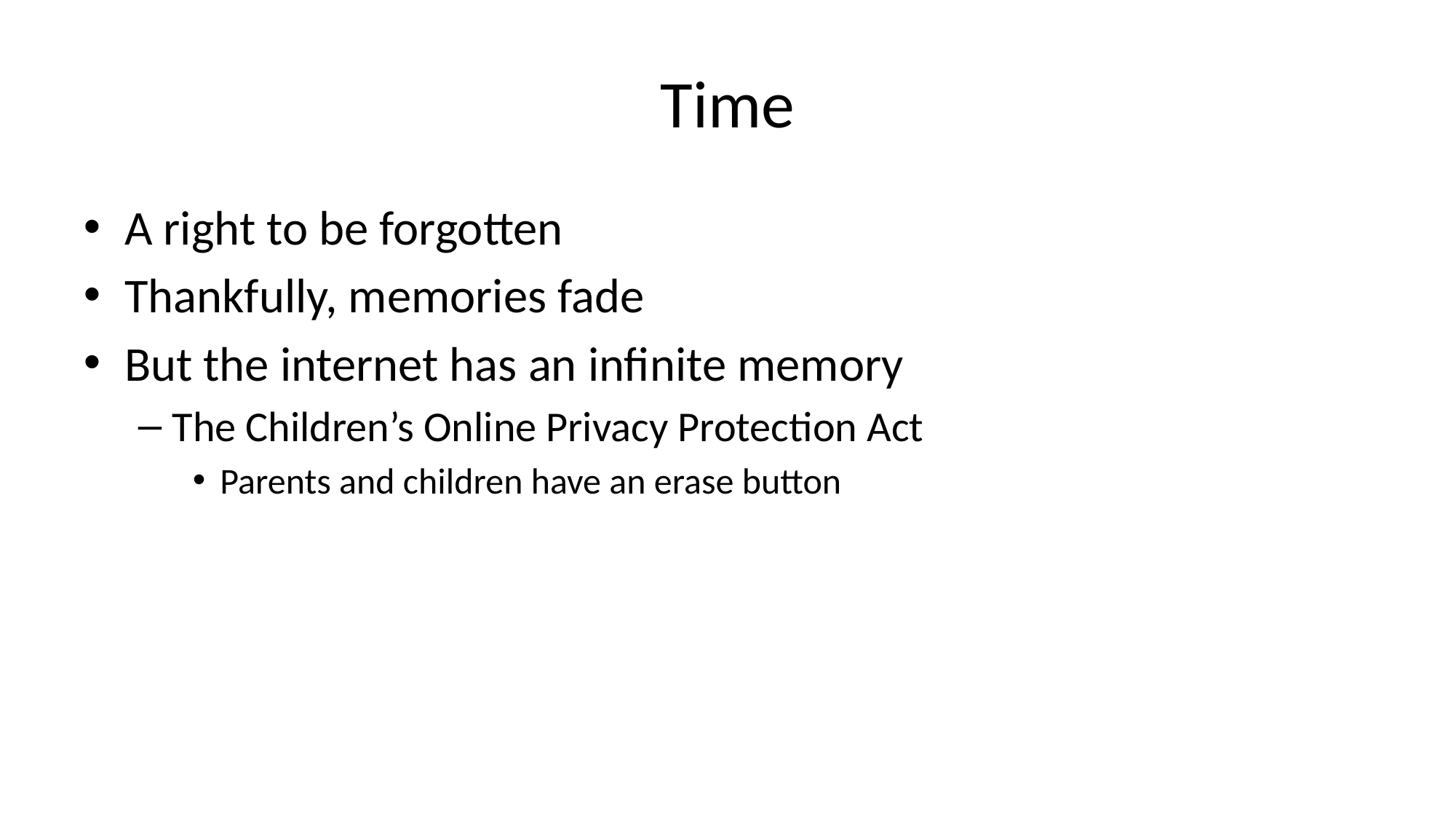

# Time
A right to be forgotten
Thankfully, memories fade
But the internet has an infinite memory
The Children’s Online Privacy Protection Act
Parents and children have an erase button